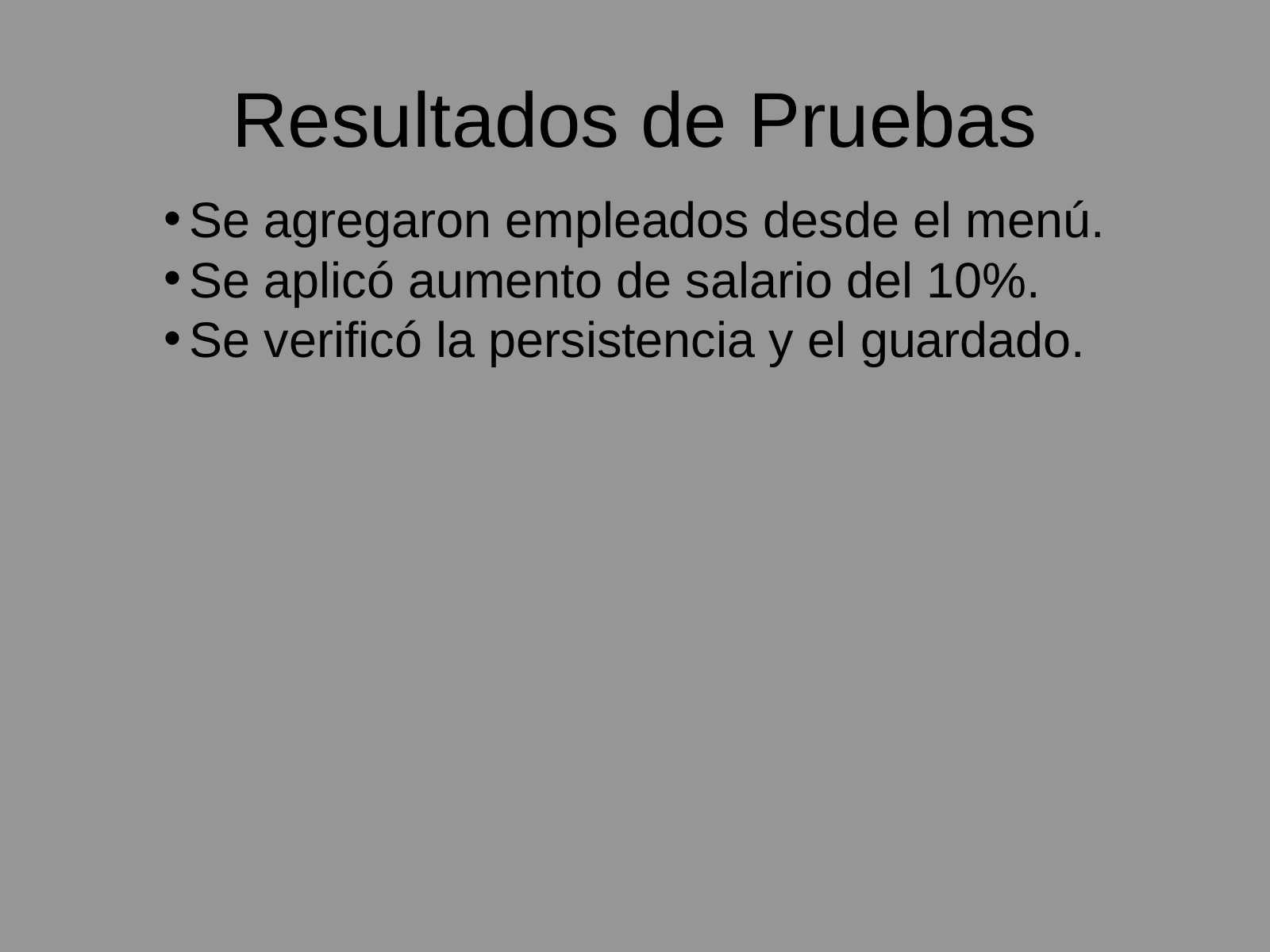

Resultados de Pruebas
Se agregaron empleados desde el menú.
Se aplicó aumento de salario del 10%.
Se verificó la persistencia y el guardado.